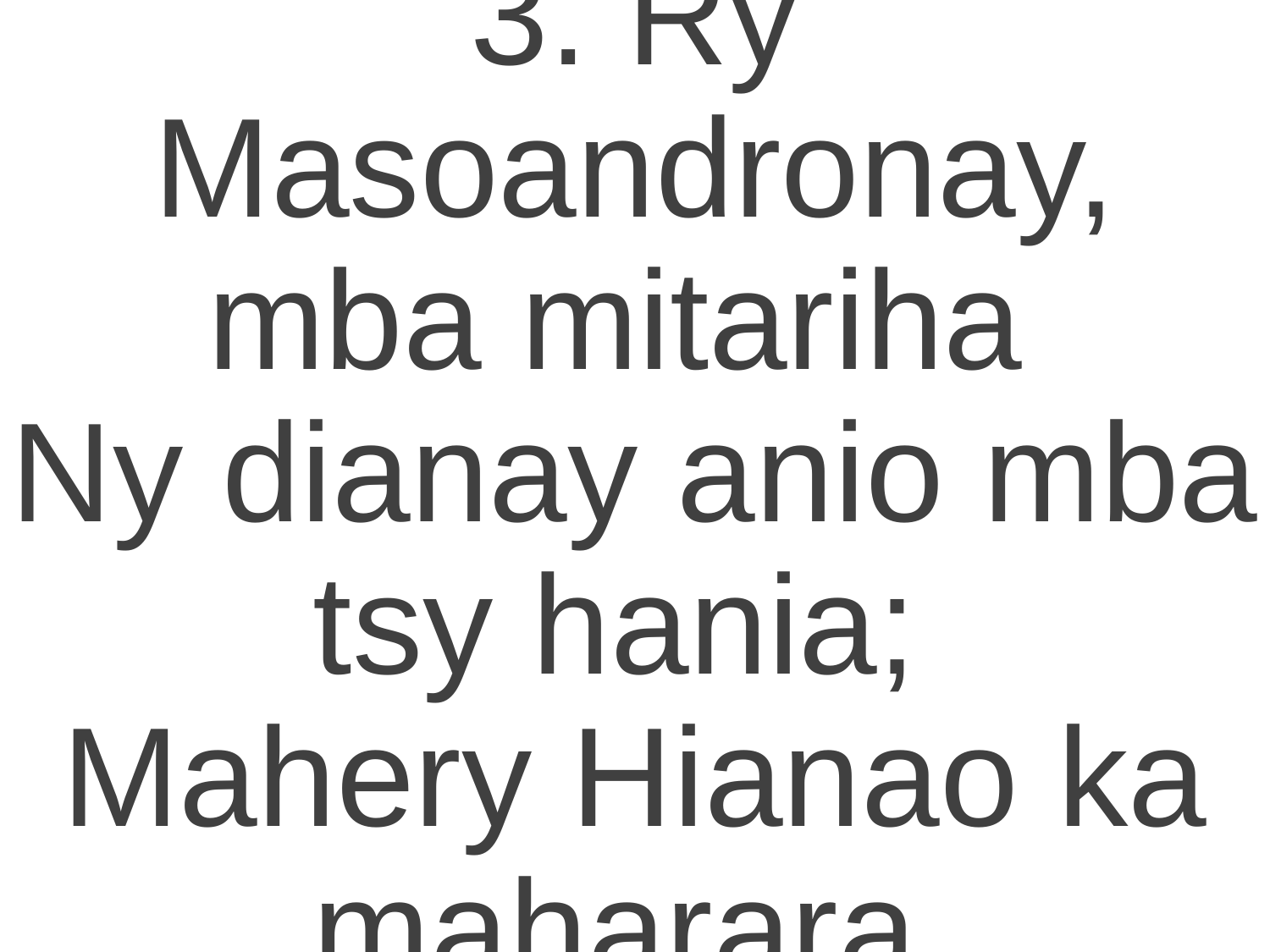

3. Ry Masoandronay, mba mitariha
Ny dianay anio mba tsy hania;
Mahery Hianao ka maharara